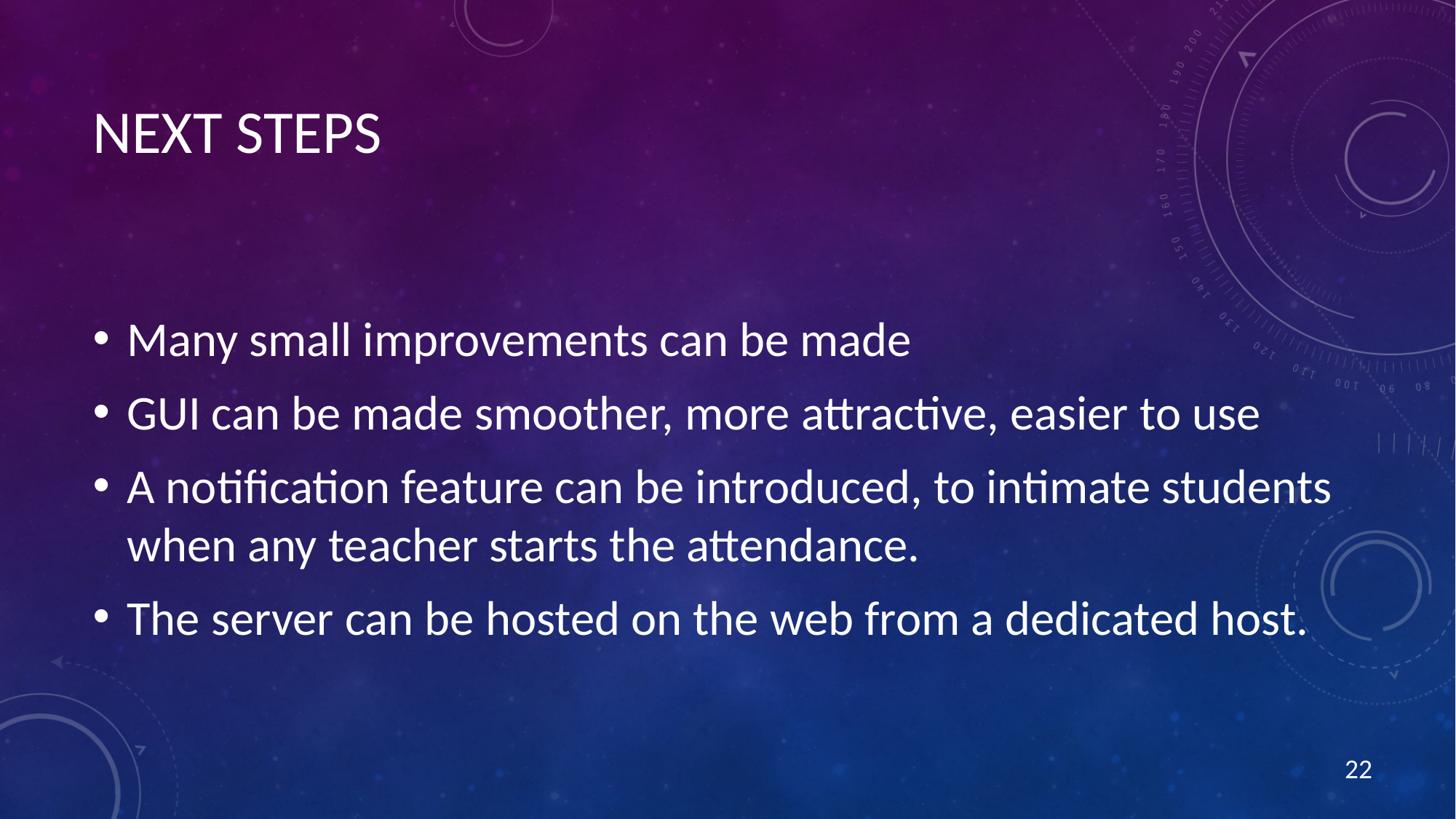

# Next steps
Many small improvements can be made
GUI can be made smoother, more attractive, easier to use
A notification feature can be introduced, to intimate students when any teacher starts the attendance.
The server can be hosted on the web from a dedicated host.
22